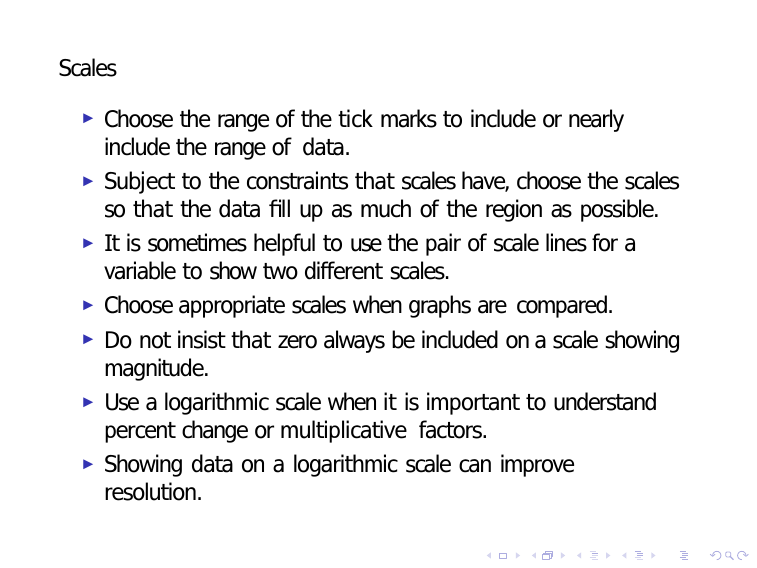

Scales

Choose the range of the tick marks to include or nearly  include the range of data.
Subject to the constraints that scales have, choose the scales  so that the data fill up as much of the region as possible.
It is sometimes helpful to use the pair of scale lines for a  variable to show two different scales.
Choose appropriate scales when graphs are compared.
Do not insist that zero always be included on a scale showing  magnitude.
Use a logarithmic scale when it is important to understand  percent change or multiplicative factors.
Showing data on a logarithmic scale can improve resolution.